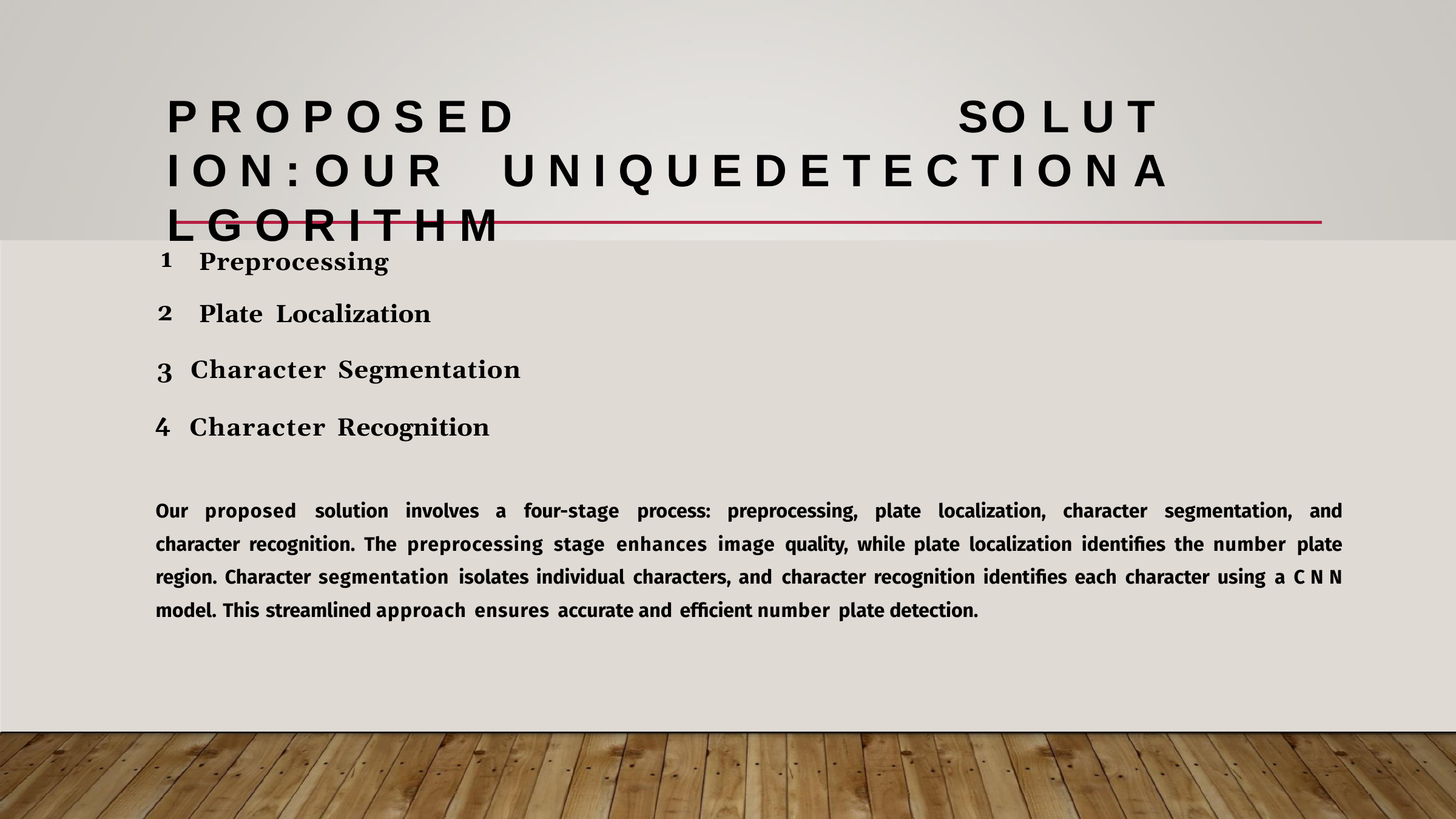

# P R O P O S E D	SO L U T I O N : O U R	U N I Q U E D E T E C T I O N A L G O R I T H M
1
Preprocessing
2
Plate  Localization
3	Character Segmentation
4
Character Recognition
Our  proposed  solution  involves  a  four-stage  process:  preprocessing,  plate  localization,  character  segmentation,  and character recognition. The preprocessing stage enhances image quality, while plate localization identifies the number plate region. Character segmentation isolates individual characters, and character recognition identifies each character using a C N N model. This streamlined approach ensures accurate and efficient number plate detection.